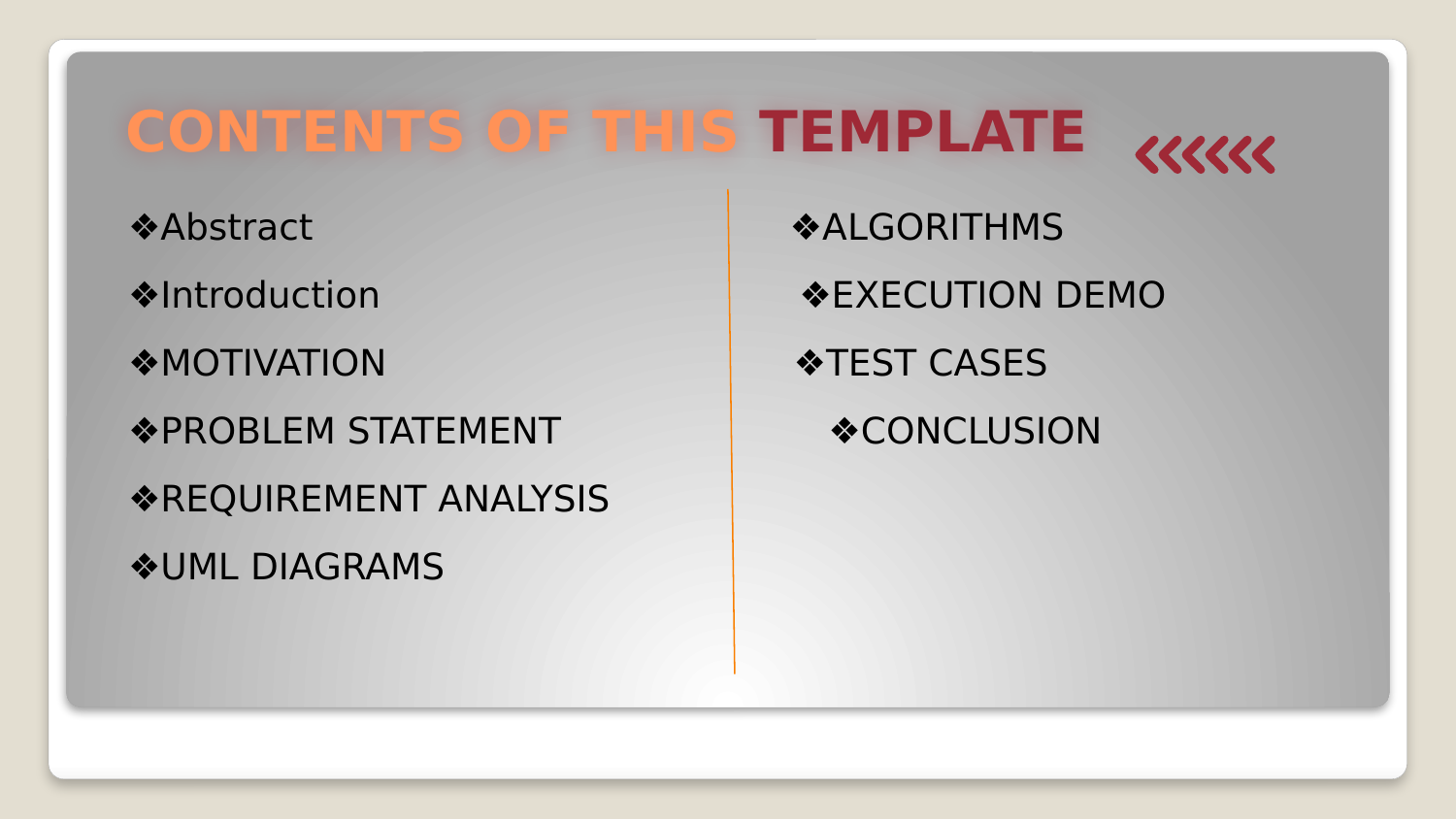

# CONTENTS OF THIS TEMPLATE

❖Abstract                                         ❖ALGORITHMS
❖Introduction                                    ❖EXECUTION DEMO
❖MOTIVATION                                   ❖TEST CASES
❖PROBLEM STATEMENT                       ❖CONCLUSION
❖REQUIREMENT ANALYSIS
❖UML DIAGRAMS